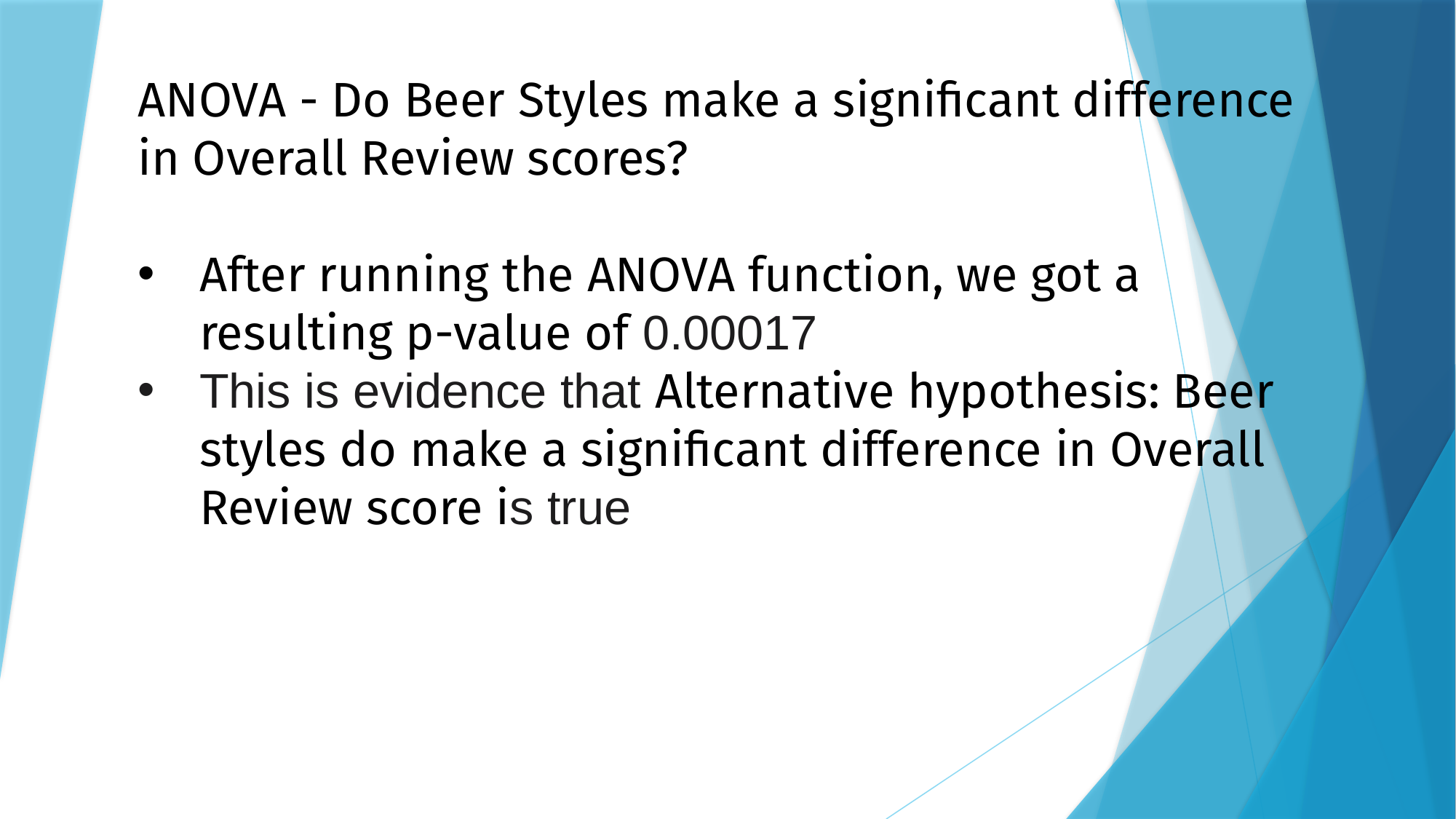

ANOVA - Do Beer Styles make a significant difference in Overall Review scores?

After running the ANOVA function, we got a resulting p-value of 0.00017
This is evidence that Alternative hypothesis: Beer styles do make a significant difference in Overall Review score is true